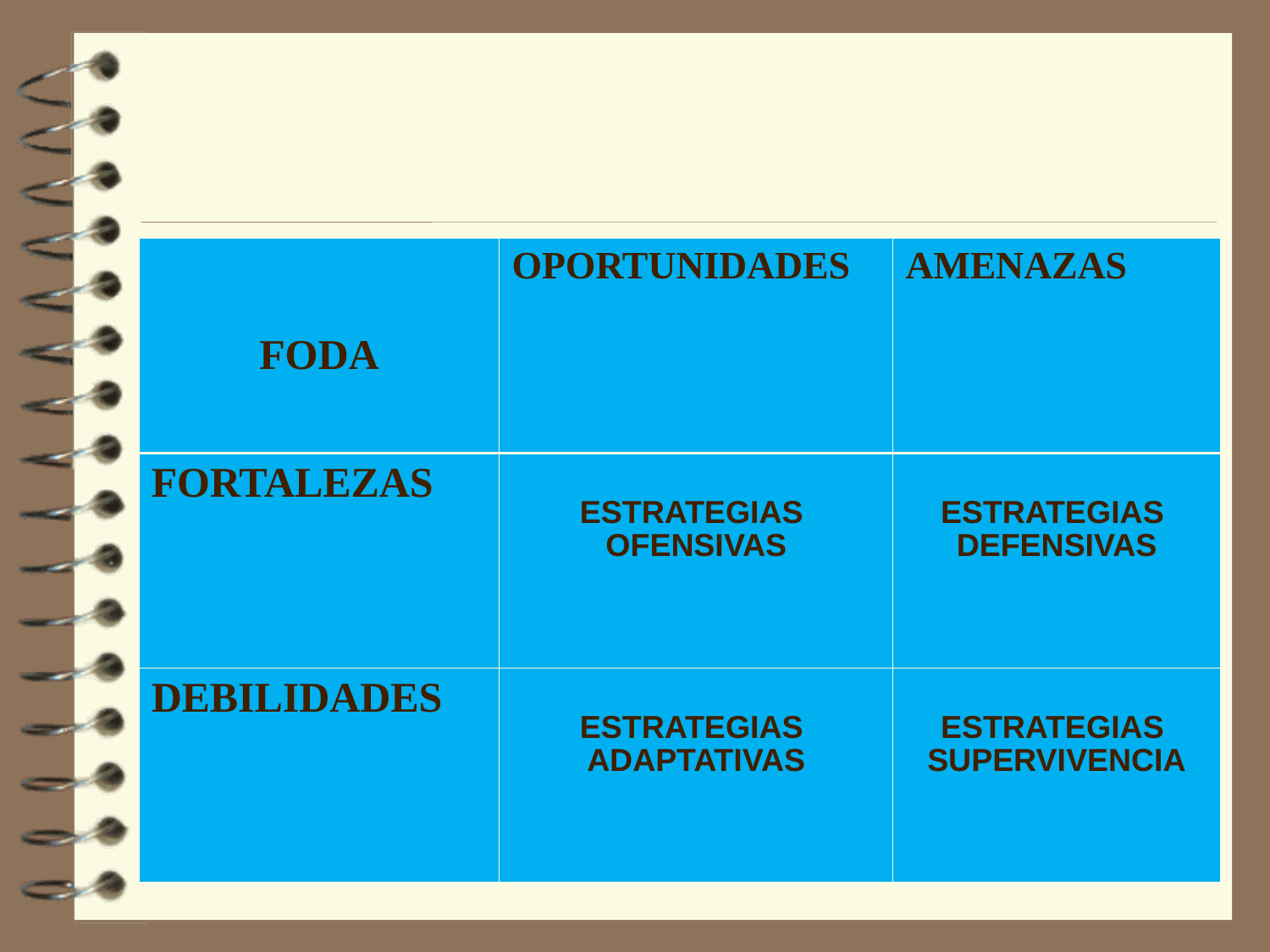

| FODA | OPORTUNIDADES | AMENAZAS |
| --- | --- | --- |
| FORTALEZAS | ESTRATEGIAS OFENSIVAS | ESTRATEGIAS DEFENSIVAS |
| DEBILIDADES | ESTRATEGIAS ADAPTATIVAS | ESTRATEGIAS SUPERVIVENCIA |